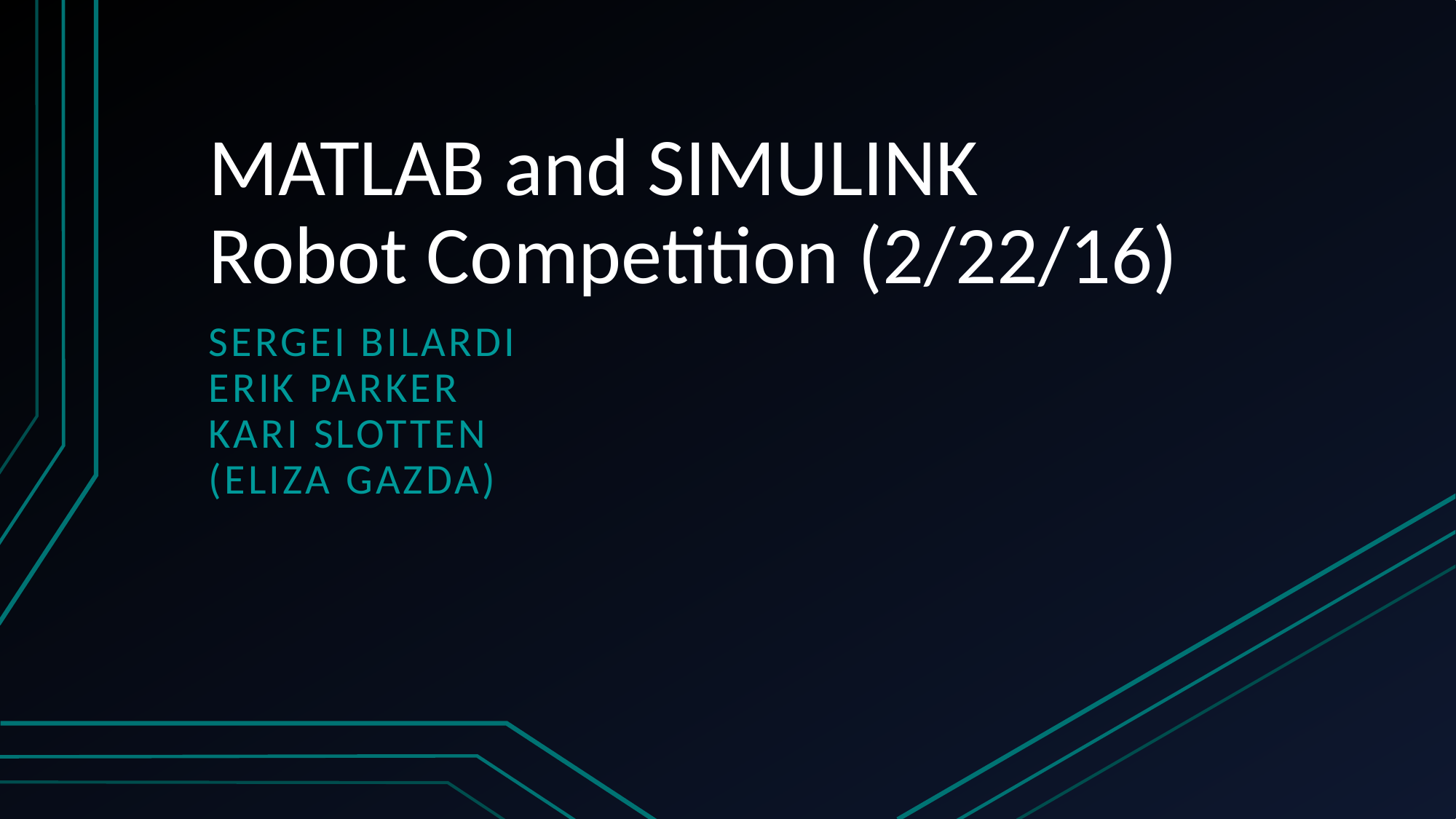

# MATLAB and SIMULINK Robot Competition (2/22/16)
Sergei Bilardi
Erik Parker
Kari Slotten
(Eliza Gazda)